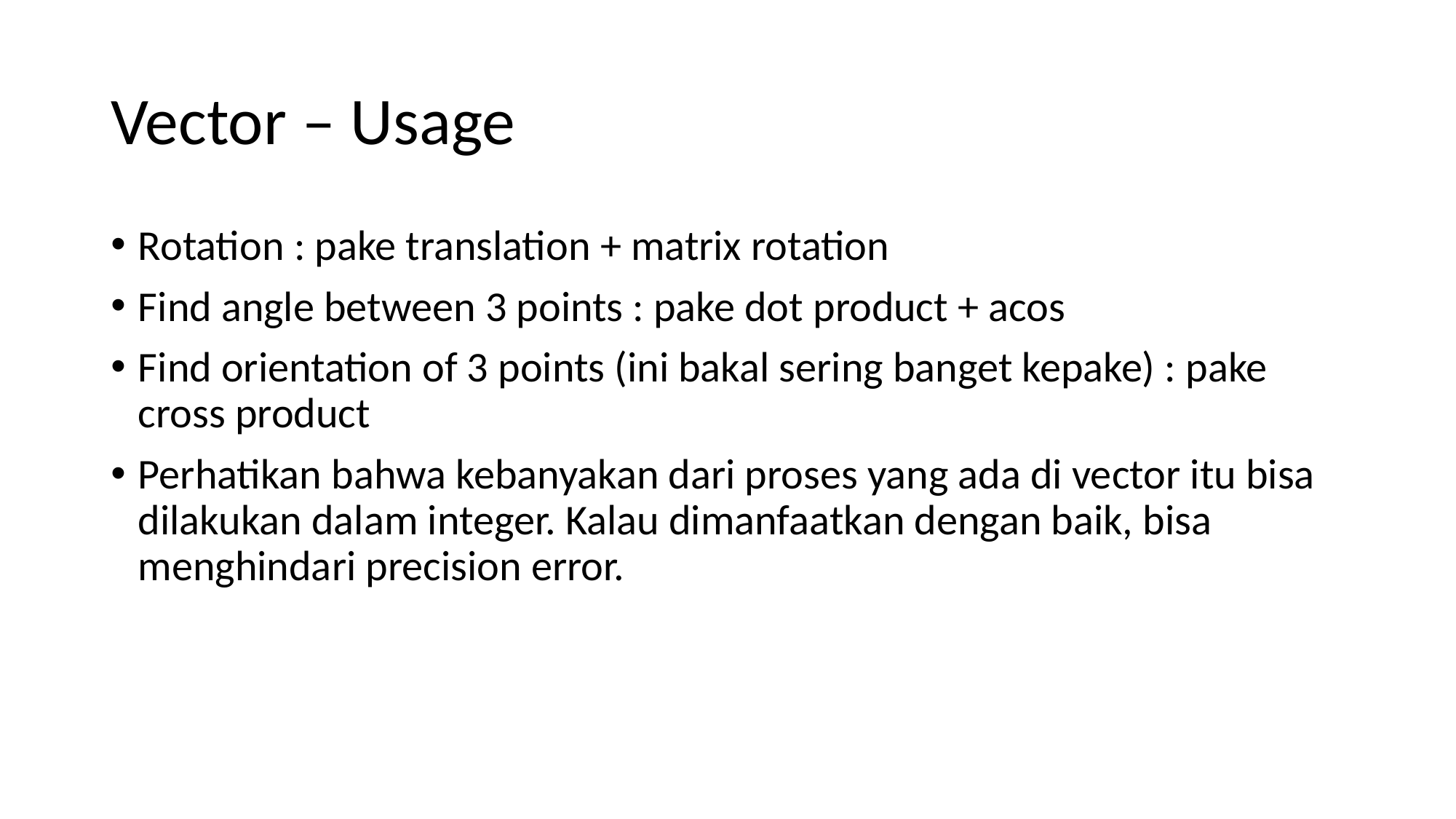

# Vector – Usage
Rotation : pake translation + matrix rotation
Find angle between 3 points : pake dot product + acos
Find orientation of 3 points (ini bakal sering banget kepake) : pake cross product
Perhatikan bahwa kebanyakan dari proses yang ada di vector itu bisa dilakukan dalam integer. Kalau dimanfaatkan dengan baik, bisa menghindari precision error.